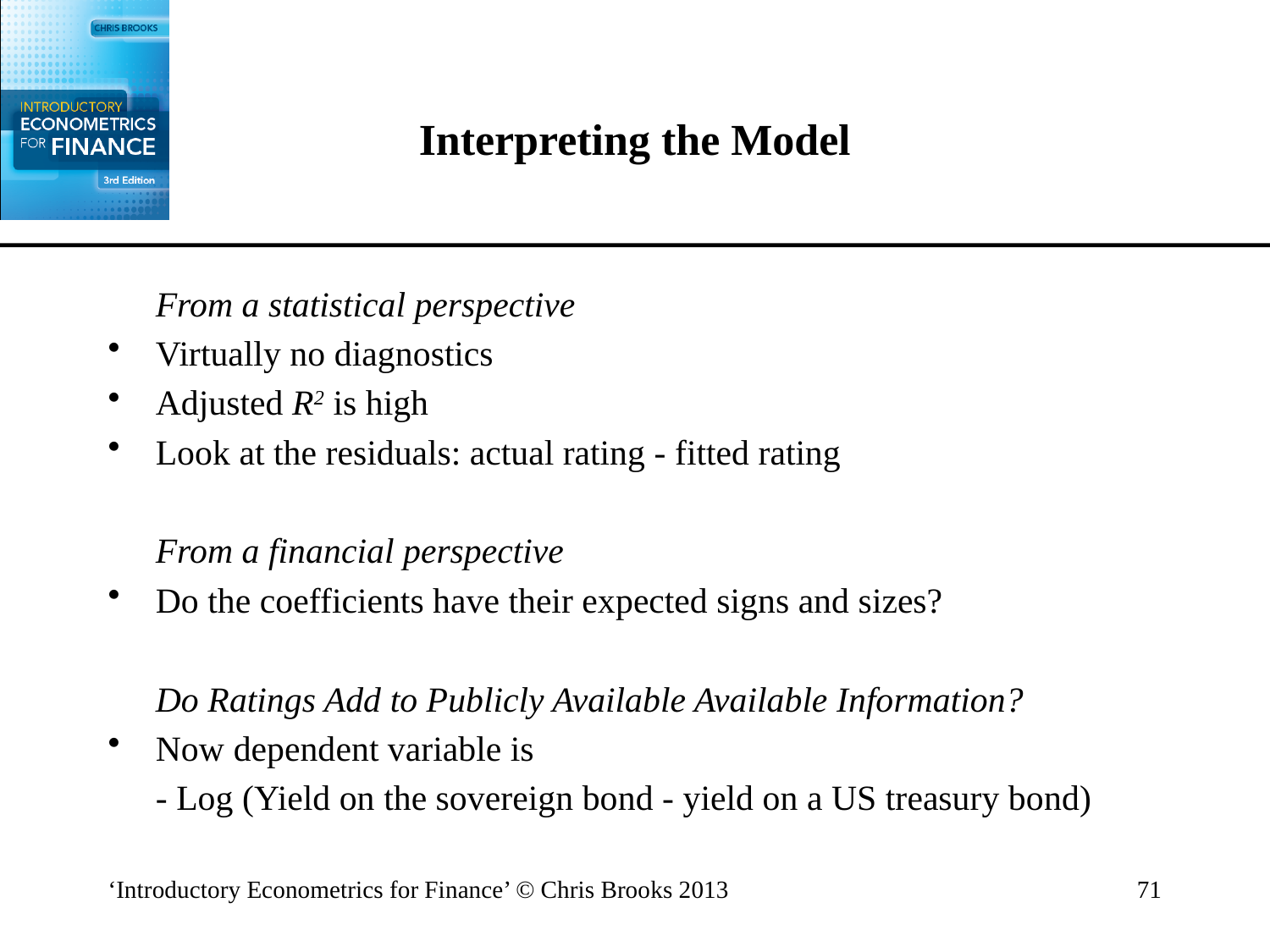

# Interpreting the Model
	From a statistical perspective
Virtually no diagnostics
Adjusted R2 is high
Look at the residuals: actual rating - fitted rating

	From a financial perspective
Do the coefficients have their expected signs and sizes?

	Do Ratings Add to Publicly Available Available Information?
Now dependent variable is
	- Log (Yield on the sovereign bond - yield on a US treasury bond)

‘Introductory Econometrics for Finance’ © Chris Brooks 2013
71